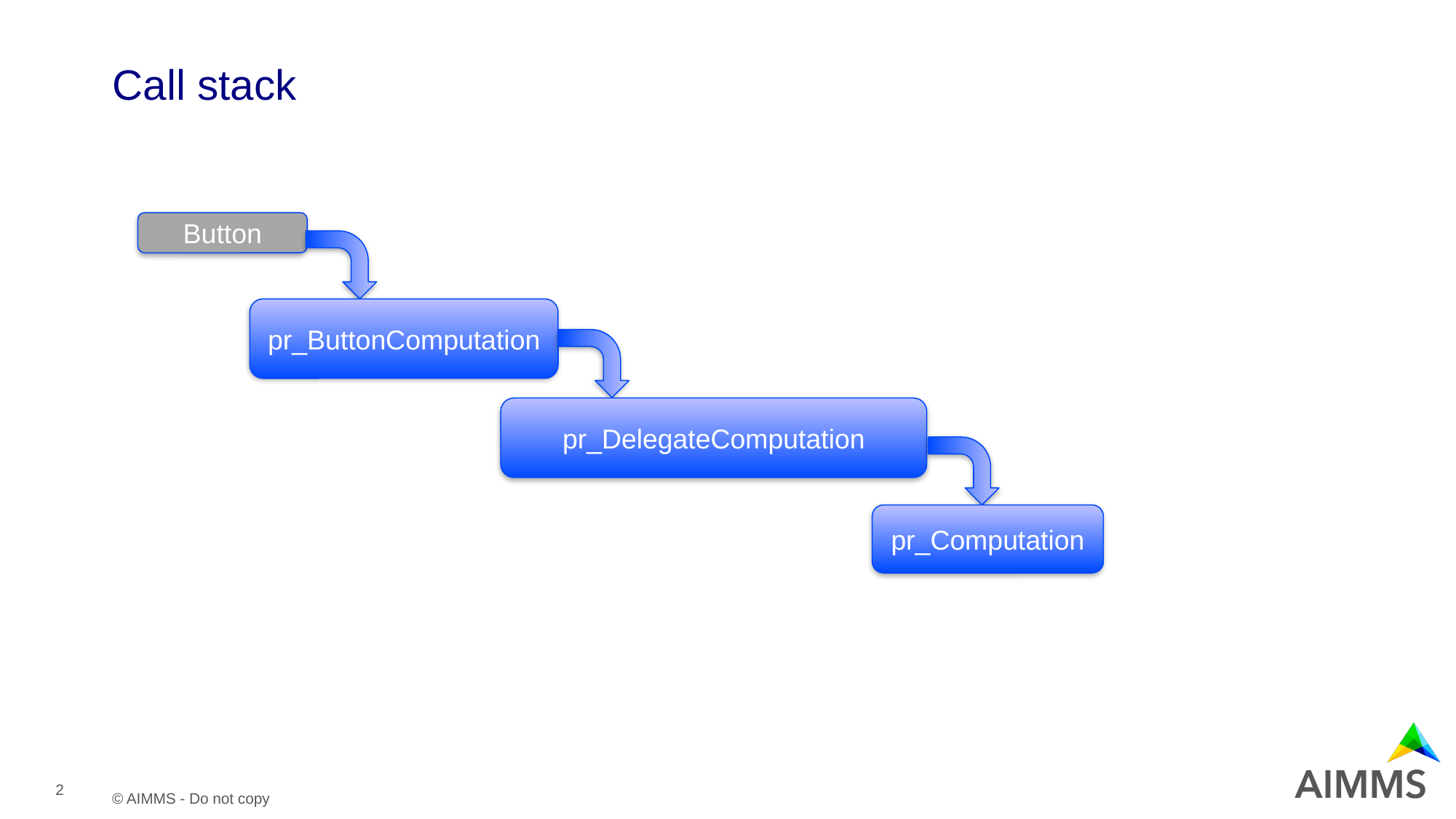

# Call stack

Button

pr_ButtonComputation

pr_DelegateComputation

pr_Computation
2